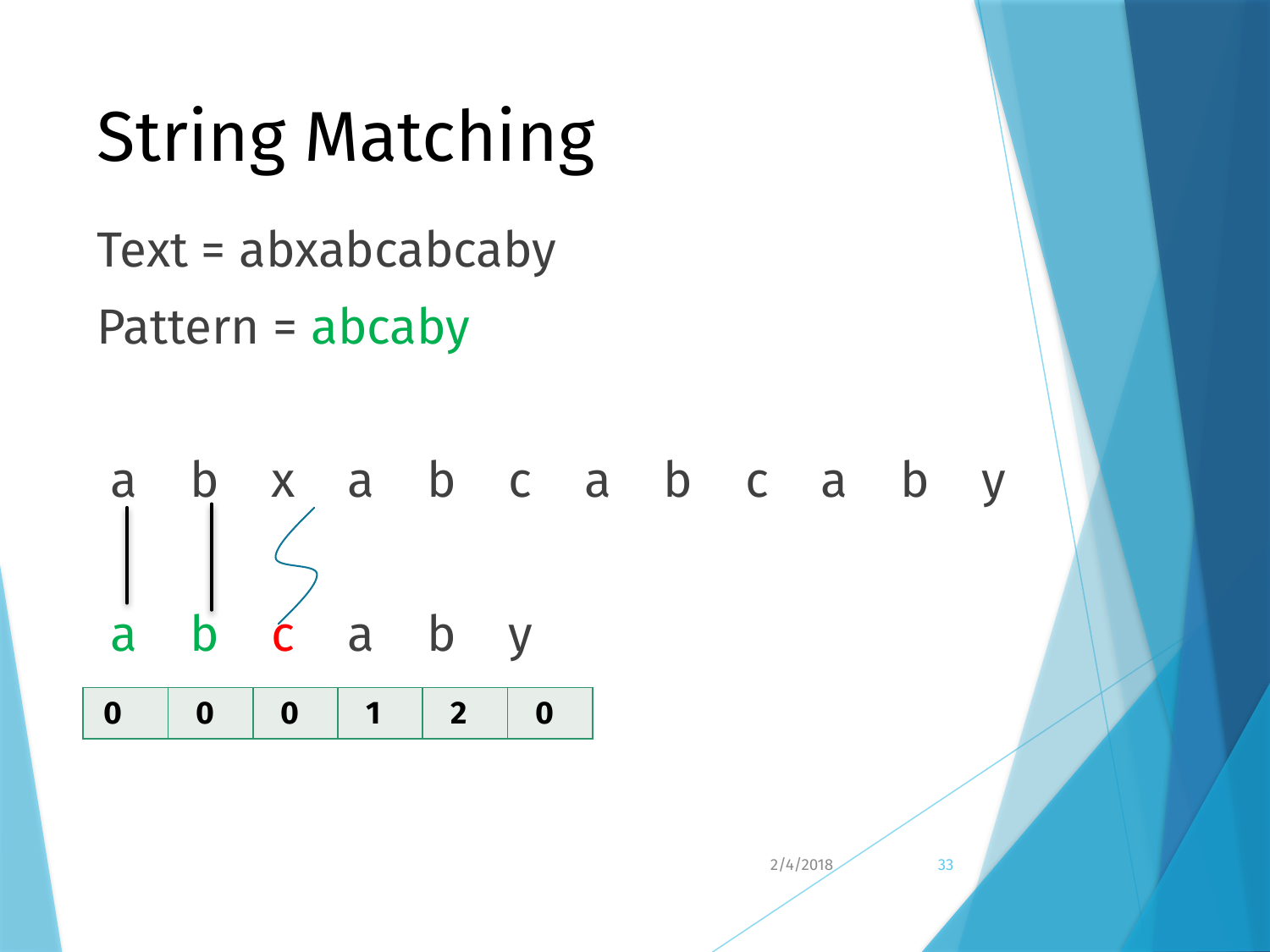

# String Matching
Text = abxabcabcaby
Pattern = abcaby

 a    b    x    a    b    c    a    b    c    a    b    y

 a    b    c    a    b    y

| 0 | 0 | 0 | 1 | 2 | 0 |
| --- | --- | --- | --- | --- | --- |
2/4/2018
33